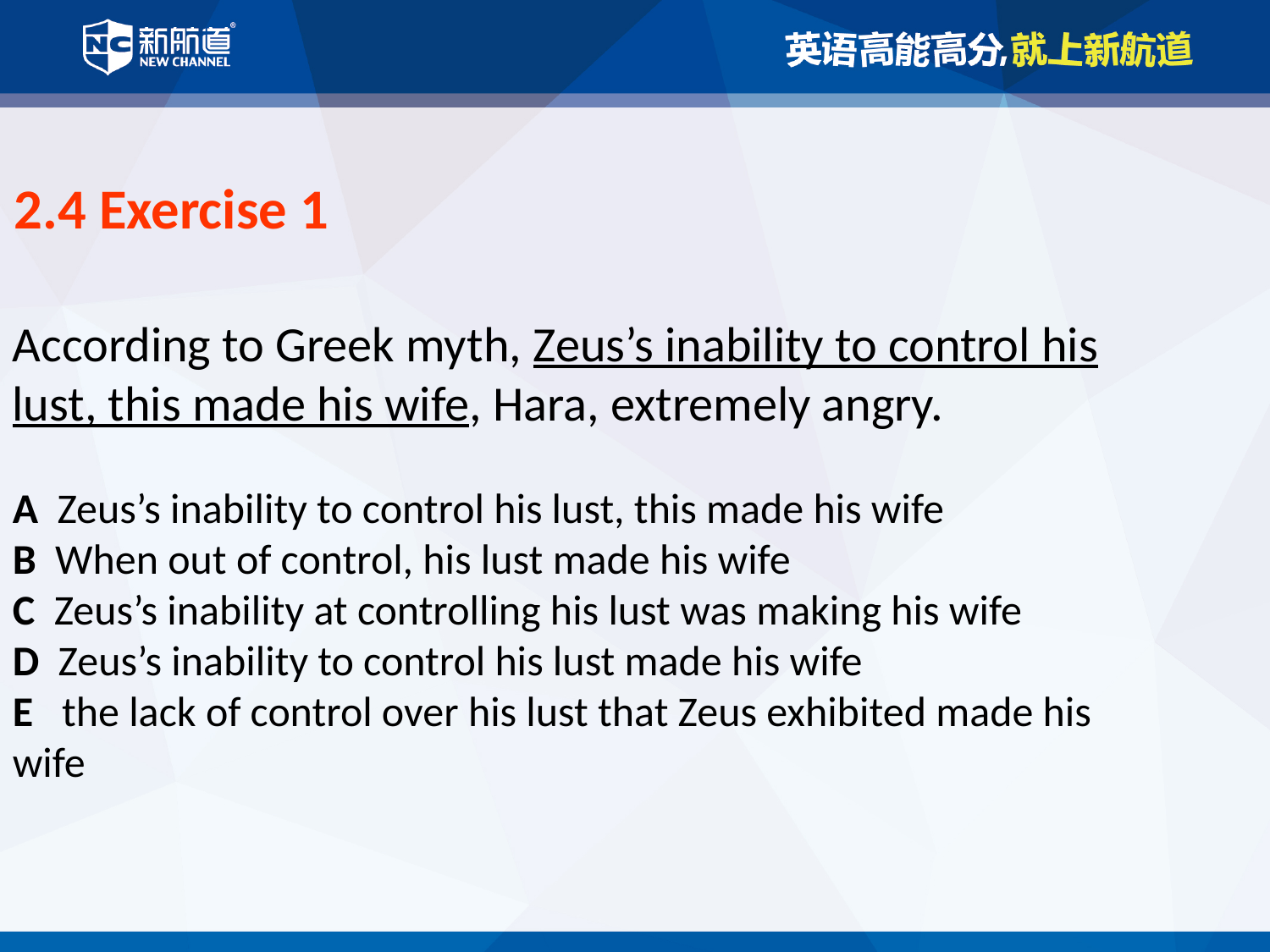

2.4 Exercise 1
According to Greek myth, Zeus’s inability to control his lust, this made his wife, Hara, extremely angry.

A  Zeus’s inability to control his lust, this made his wife
B  When out of control, his lust made his wife
C  Zeus’s inability at controlling his lust was making his wife
D  Zeus’s inability to control his lust made his wife
E   the lack of control over his lust that Zeus exhibited made his wife